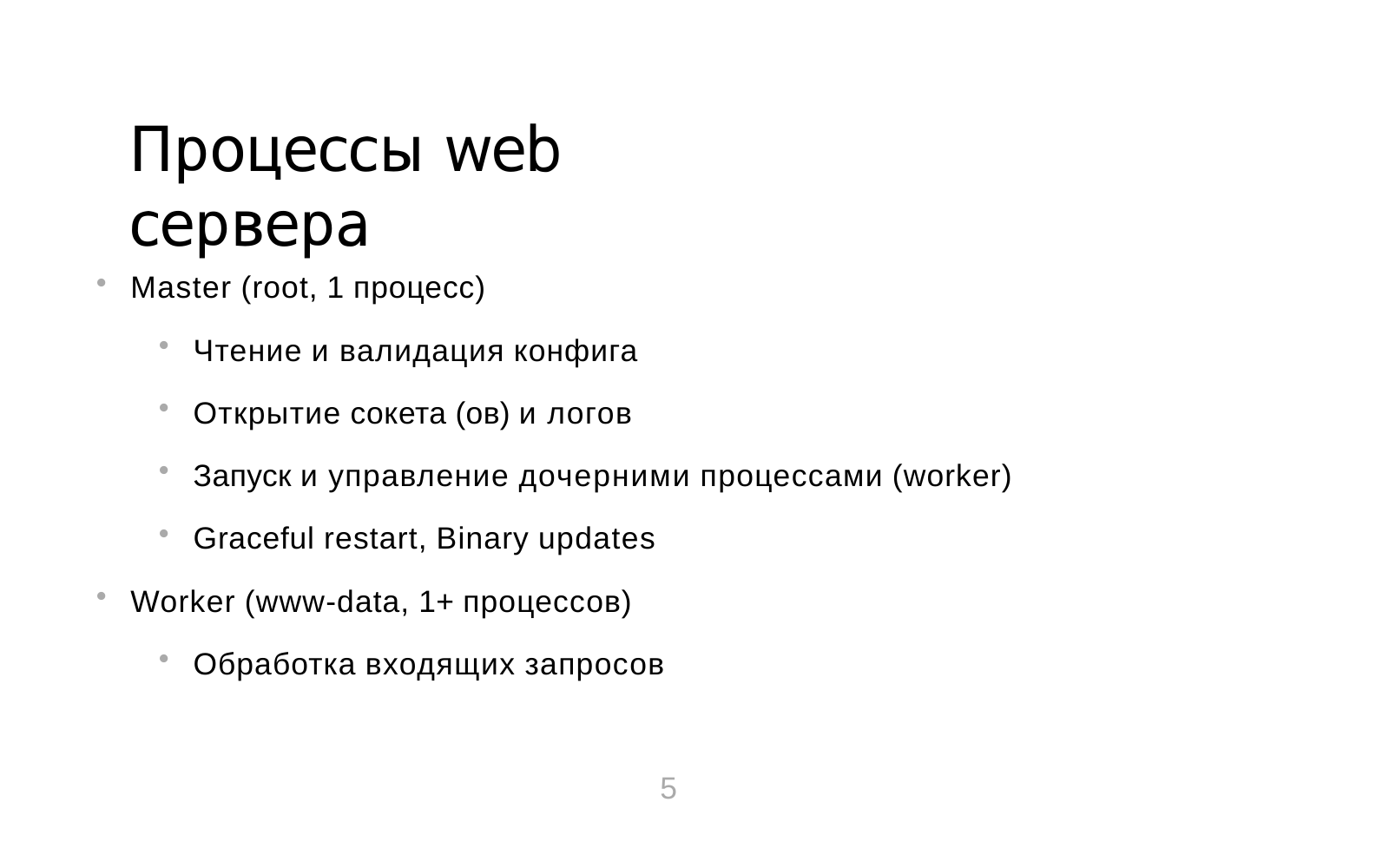

# Процессы web сервера
Master (root, 1 процесс)
Чтение и валидация конфига
Открытие сокета (ов) и логов
Запуск и управление дочерними процессами (worker)
Graceful restart, Binary updates
Worker (www-data, 1+ процессов)
Обработка входящих запросов
5